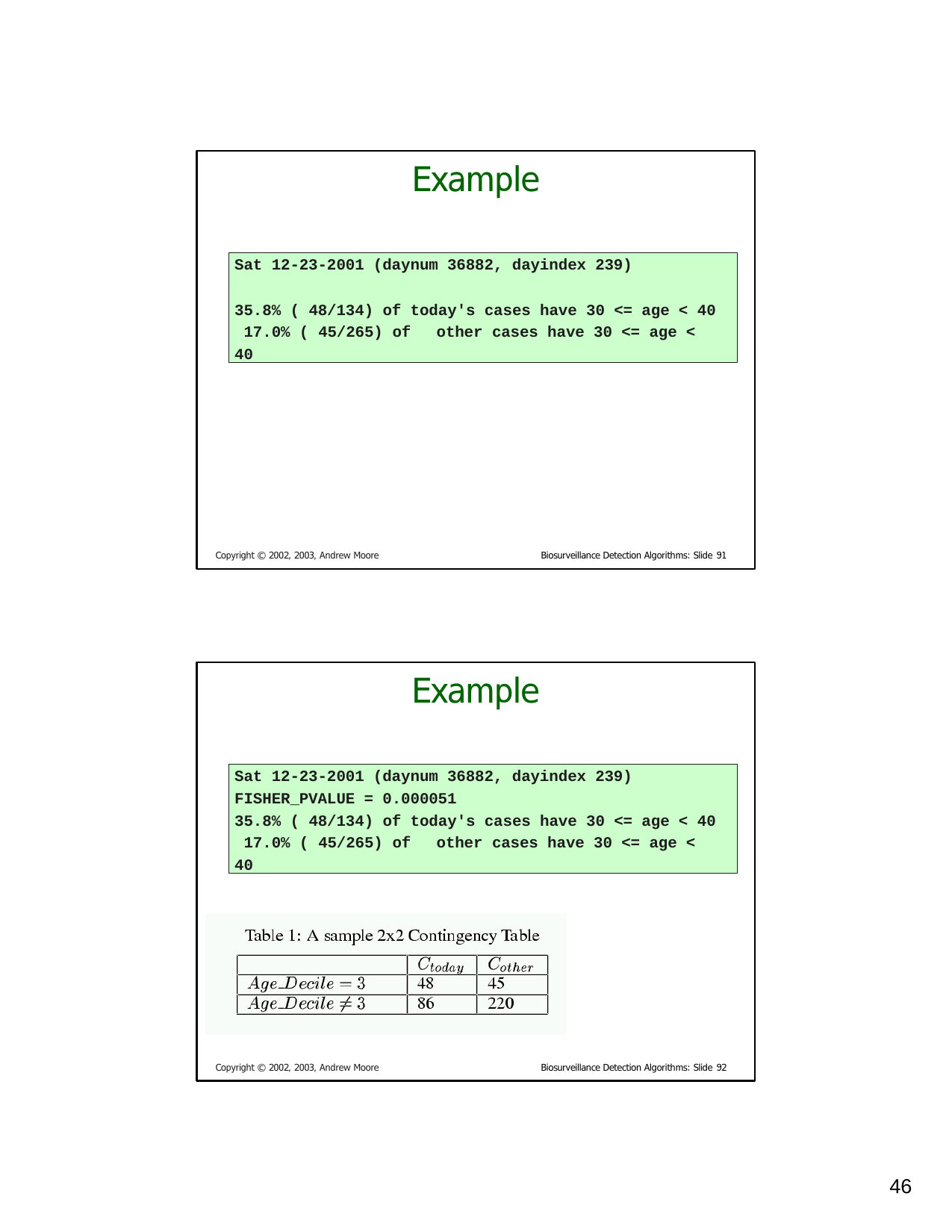

# Example
Sat 12-23-2001 (daynum 36882, dayindex 239)

35.8% ( 48/134) of today's cases have 30 <= age < 40  17.0% ( 45/265) of	other cases have 30 <= age < 40
Copyright © 2002, 2003, Andrew Moore
Biosurveillance Detection Algorithms: Slide 91

Example
Sat 12-23-2001 (daynum 36882, dayindex 239)
FISHER_PVALUE = 0.000051
35.8% ( 48/134) of today's cases have 30 <= age < 40  17.0% ( 45/265) of	other cases have 30 <= age < 40

Copyright © 2002, 2003, Andrew Moore
Biosurveillance Detection Algorithms: Slide 92
46